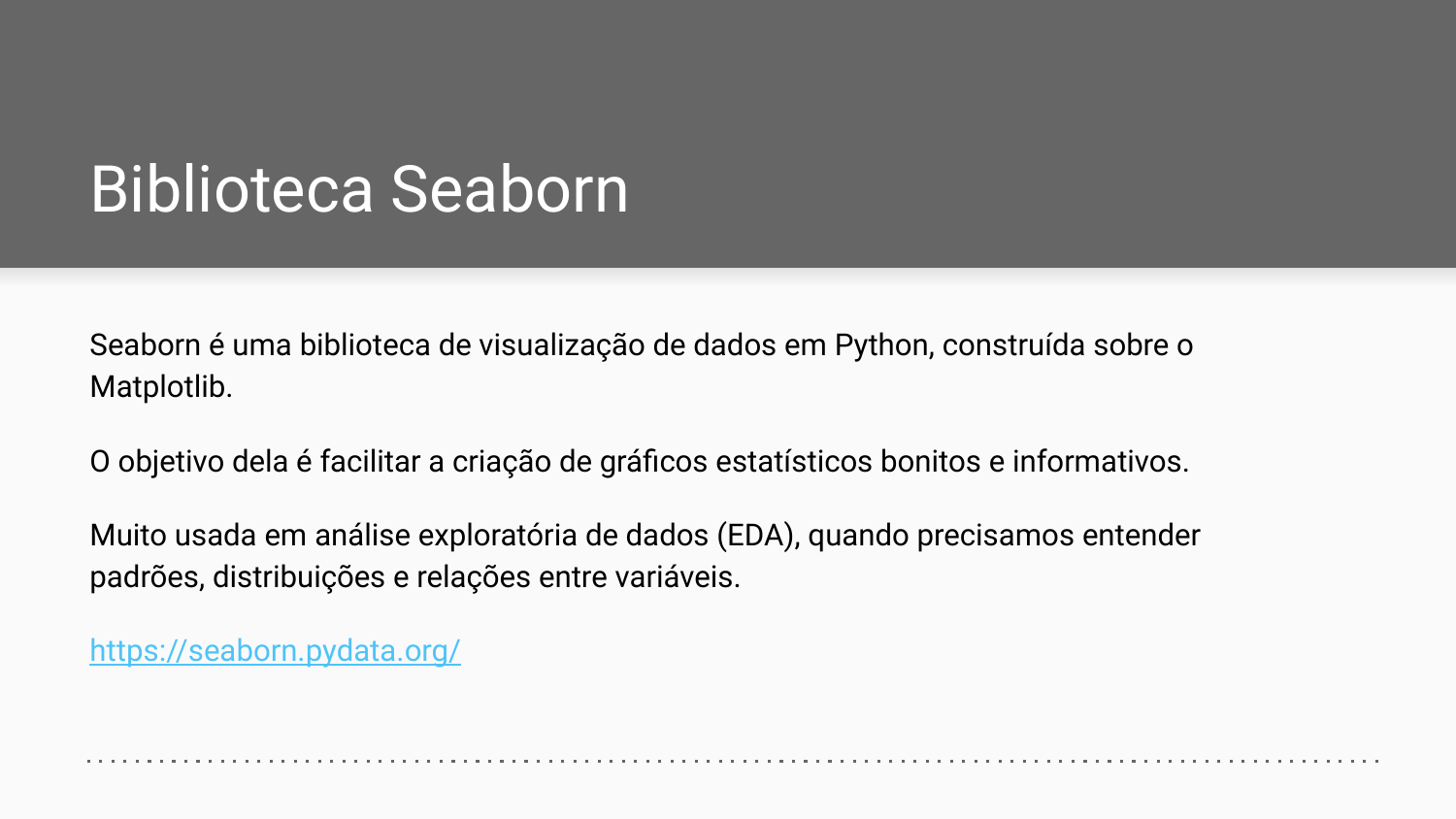

# Biblioteca Seaborn
Seaborn é uma biblioteca de visualização de dados em Python, construída sobre o Matplotlib.
O objetivo dela é facilitar a criação de gráficos estatísticos bonitos e informativos.
Muito usada em análise exploratória de dados (EDA), quando precisamos entender padrões, distribuições e relações entre variáveis.
https://seaborn.pydata.org/